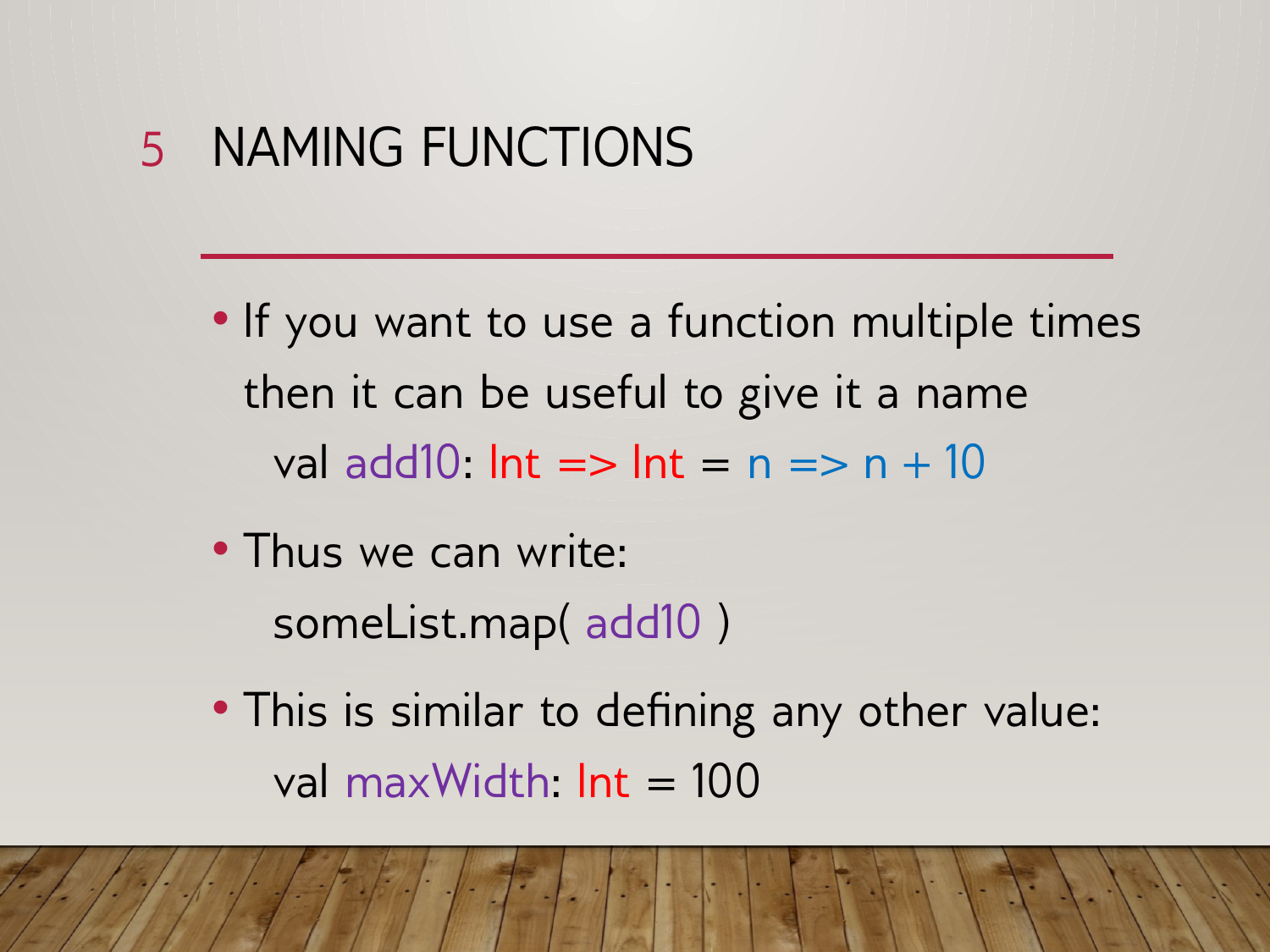

5
# naming functions
If you want to use a function multiple times then it can be useful to give it a name
  val add10: Int => Int = n => n + 10
Thus we can write:
  someList.map( add10 )
This is similar to defining any other value:
  val maxWidth: Int = 100